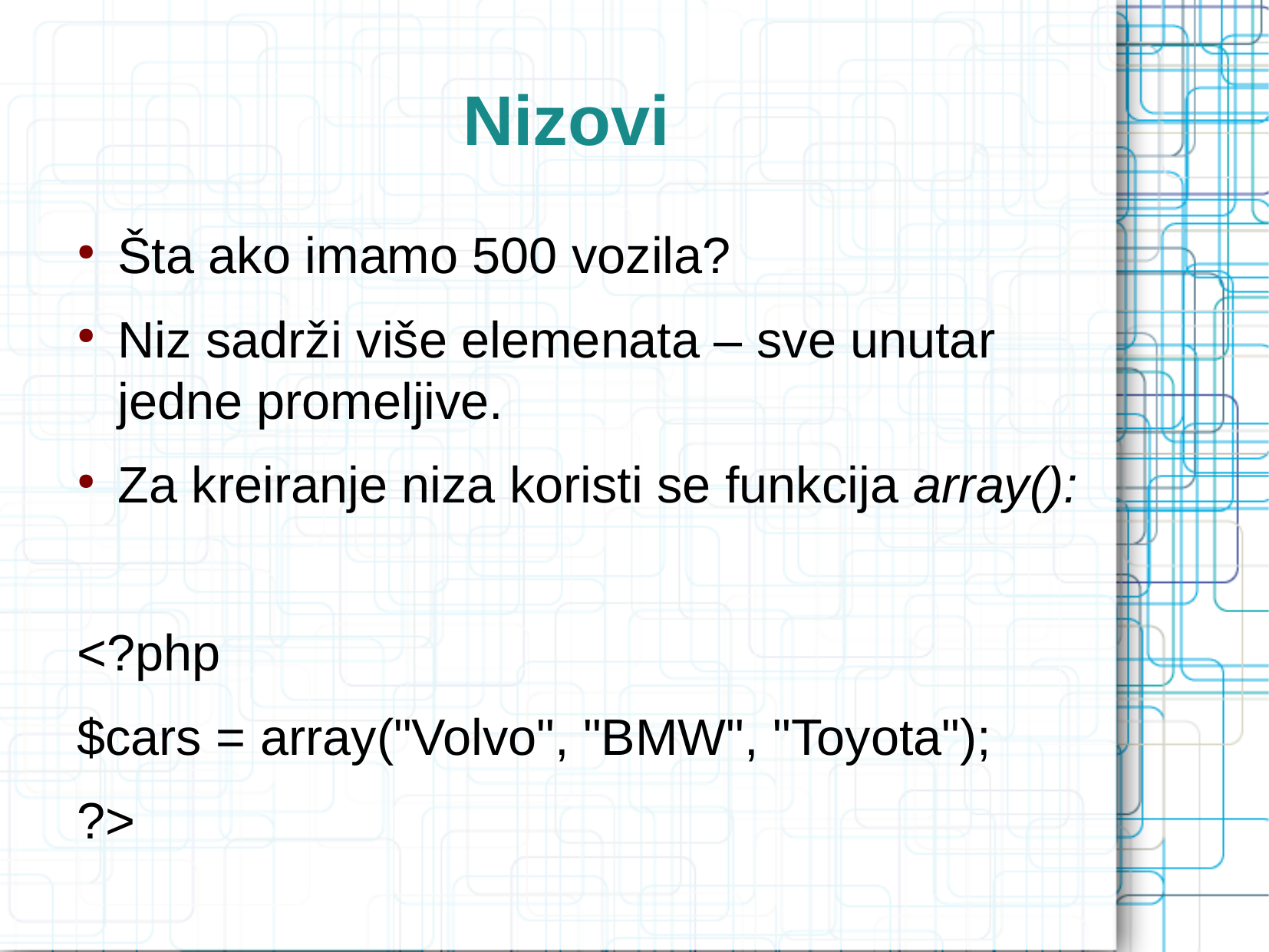

Nizovi
Šta ako imamo 500 vozila?
Niz sadrži više elemenata – sve unutar jedne promeljive.
Za kreiranje niza koristi se funkcija array():

<?php
$cars = array("Volvo", "BMW", "Toyota");
?>